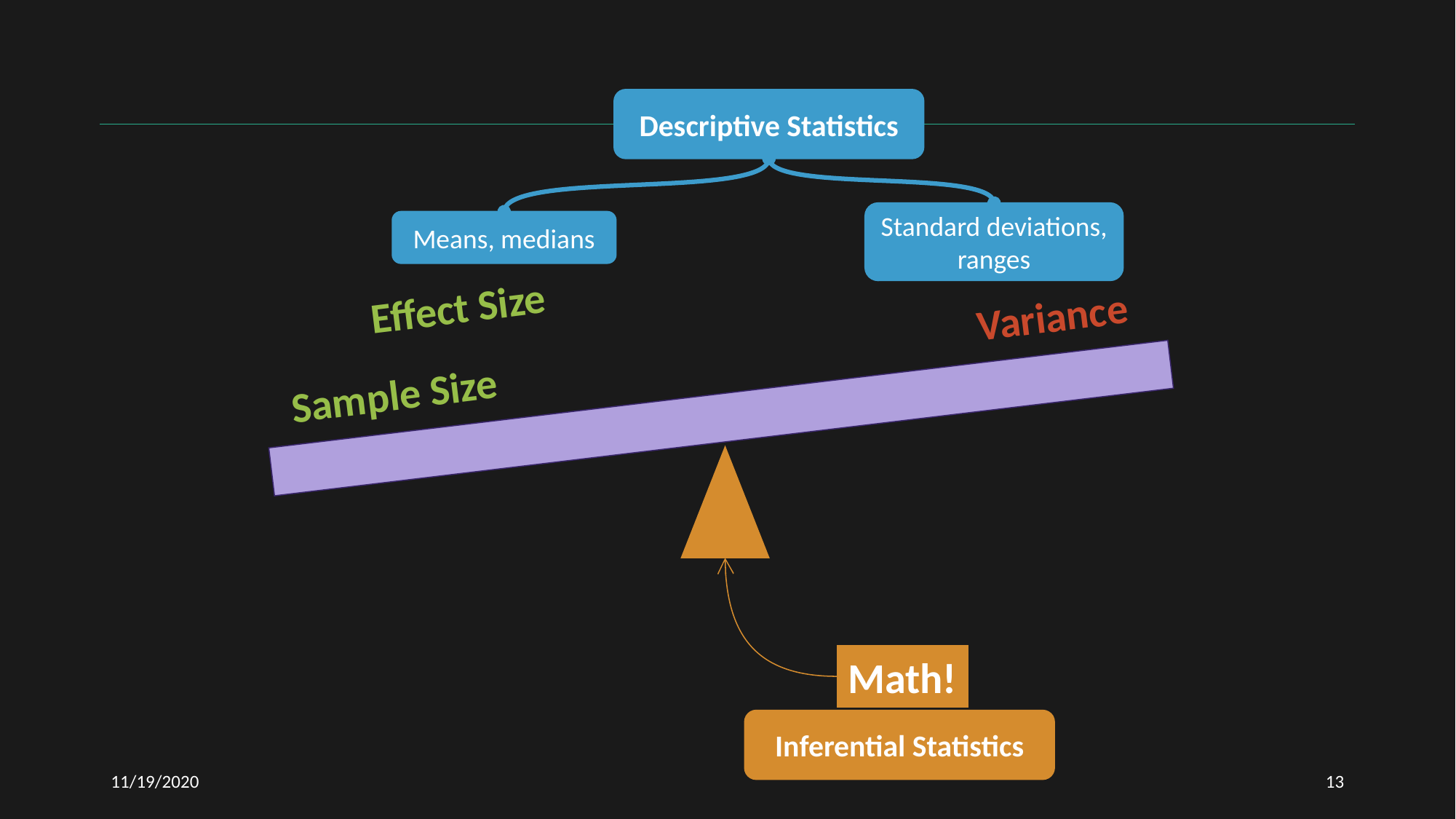

Descriptive Statistics
Standard deviations, ranges
Means, medians
Effect Size
Variance
Sample Size

Math!
Inferential Statistics
11/19/2020
13